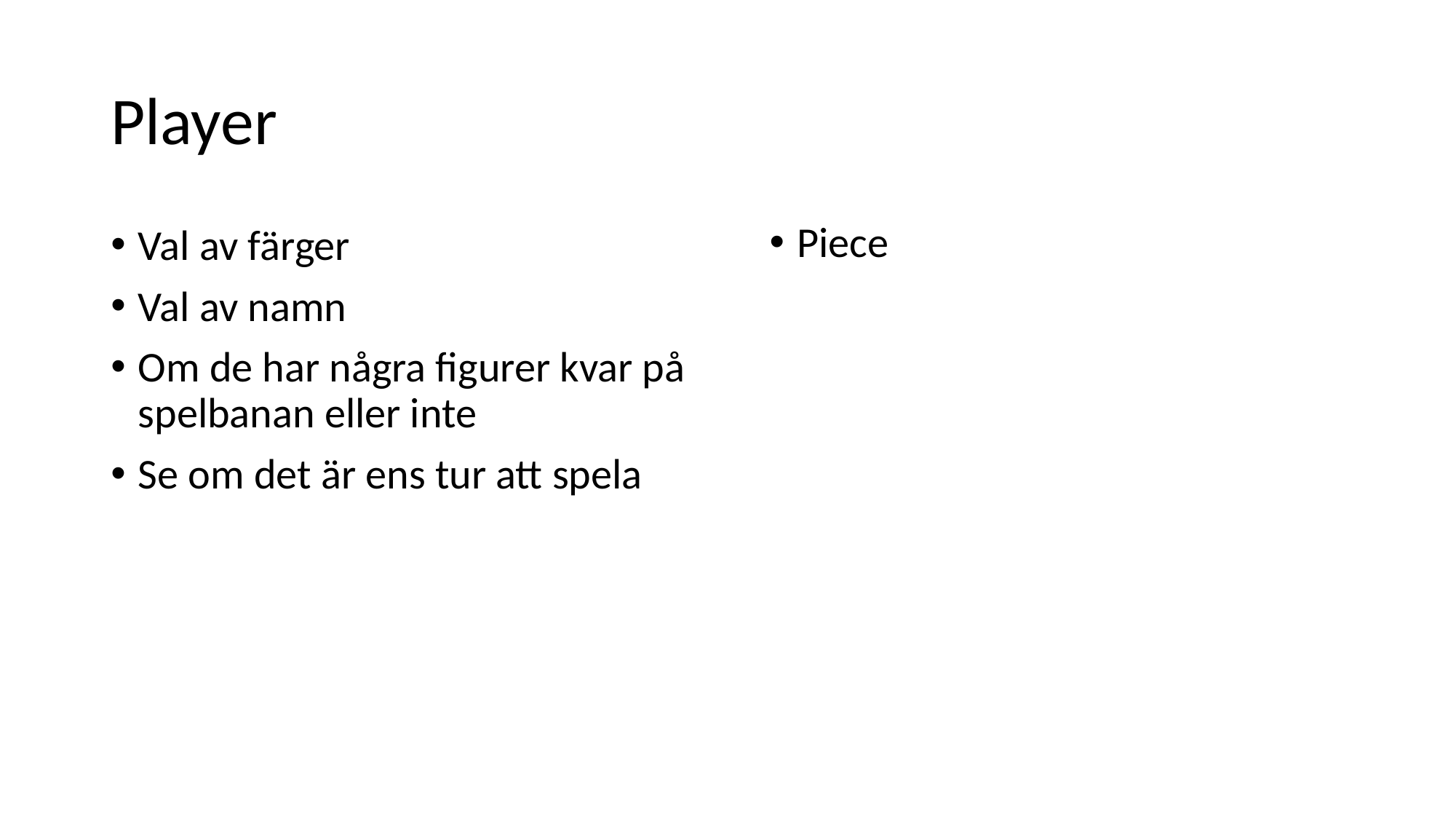

# Player
Piece
Val av färger
Val av namn
Om de har några figurer kvar på spelbanan eller inte
Se om det är ens tur att spela